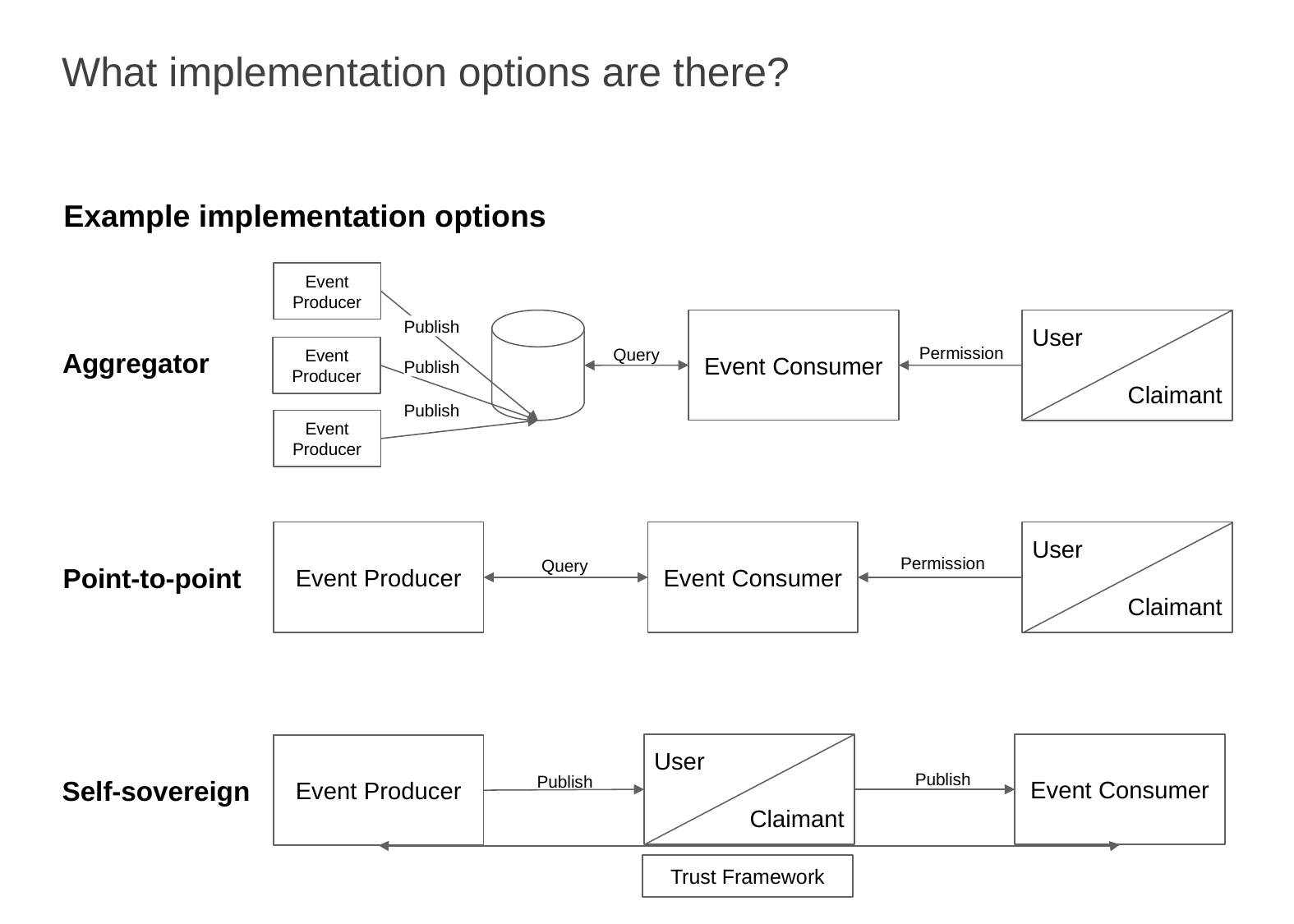

# What implementation options are there?
Example implementation options
Event Producer
Event Consumer

User

Claimant
Publish
Event Producer
Permission
Query
Aggregator
Publish
Publish
Event Producer
Event Producer
Event Consumer
User

Claimant
Permission
Query
Point-to-point
User

Claimant
Event Consumer
Event Producer
Publish
Publish
Self-sovereign
Trust Framework